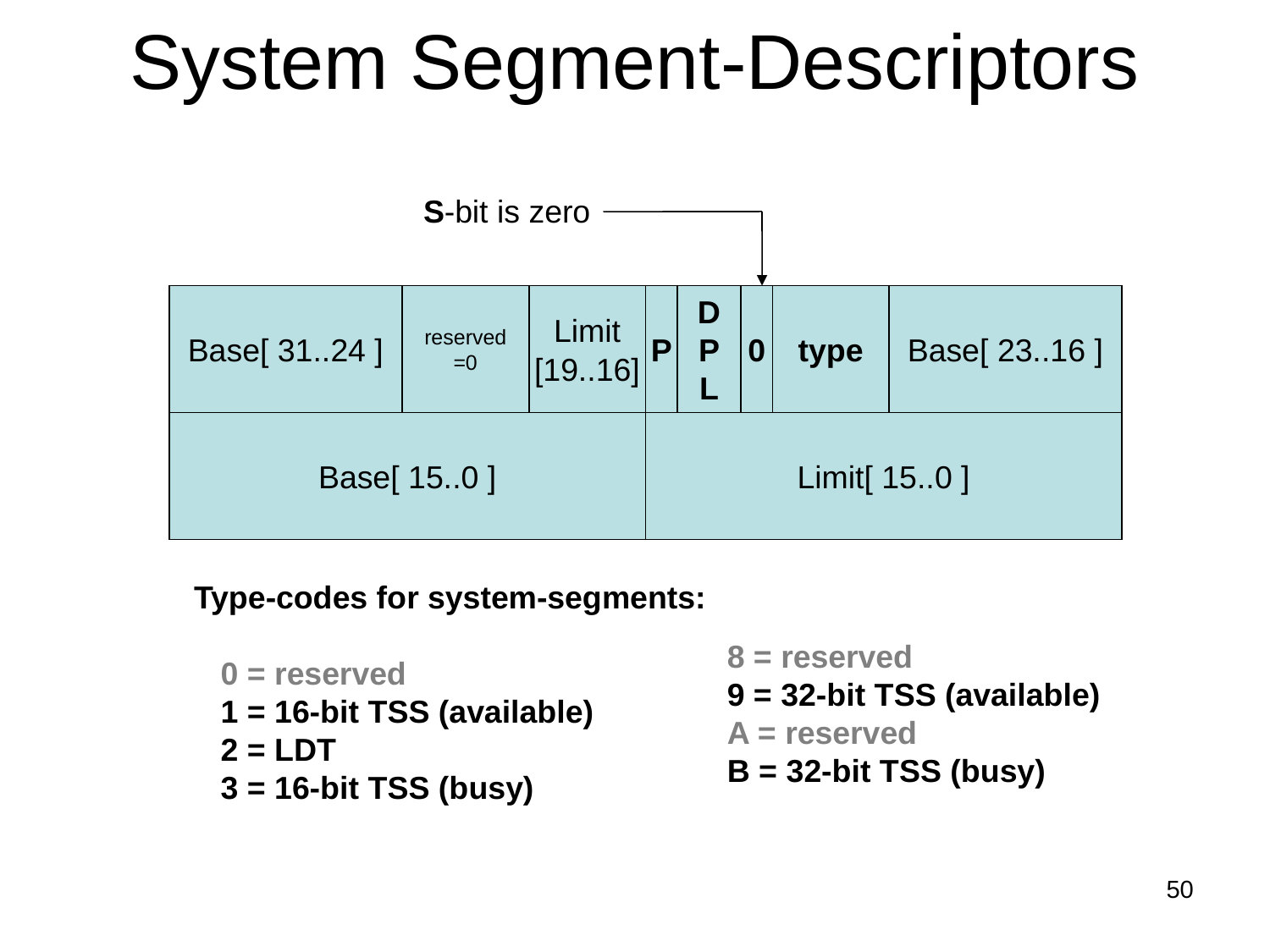

# System Segment-Descriptors
S-bit is zero

Base[ 31..24 ]
reserved
=0
Limit
[19..16]

P
D
P
L
0
type
Base[ 23..16 ]
Base[ 15..0 ]
Limit[ 15..0 ]
Type-codes for system-segments:

   0 = reserved
   1 = 16-bit TSS (available)
   2 = LDT
   3 = 16-bit TSS (busy)

   8 = reserved
   9 = 32-bit TSS (available)
   A = reserved
   B = 32-bit TSS (busy)
50